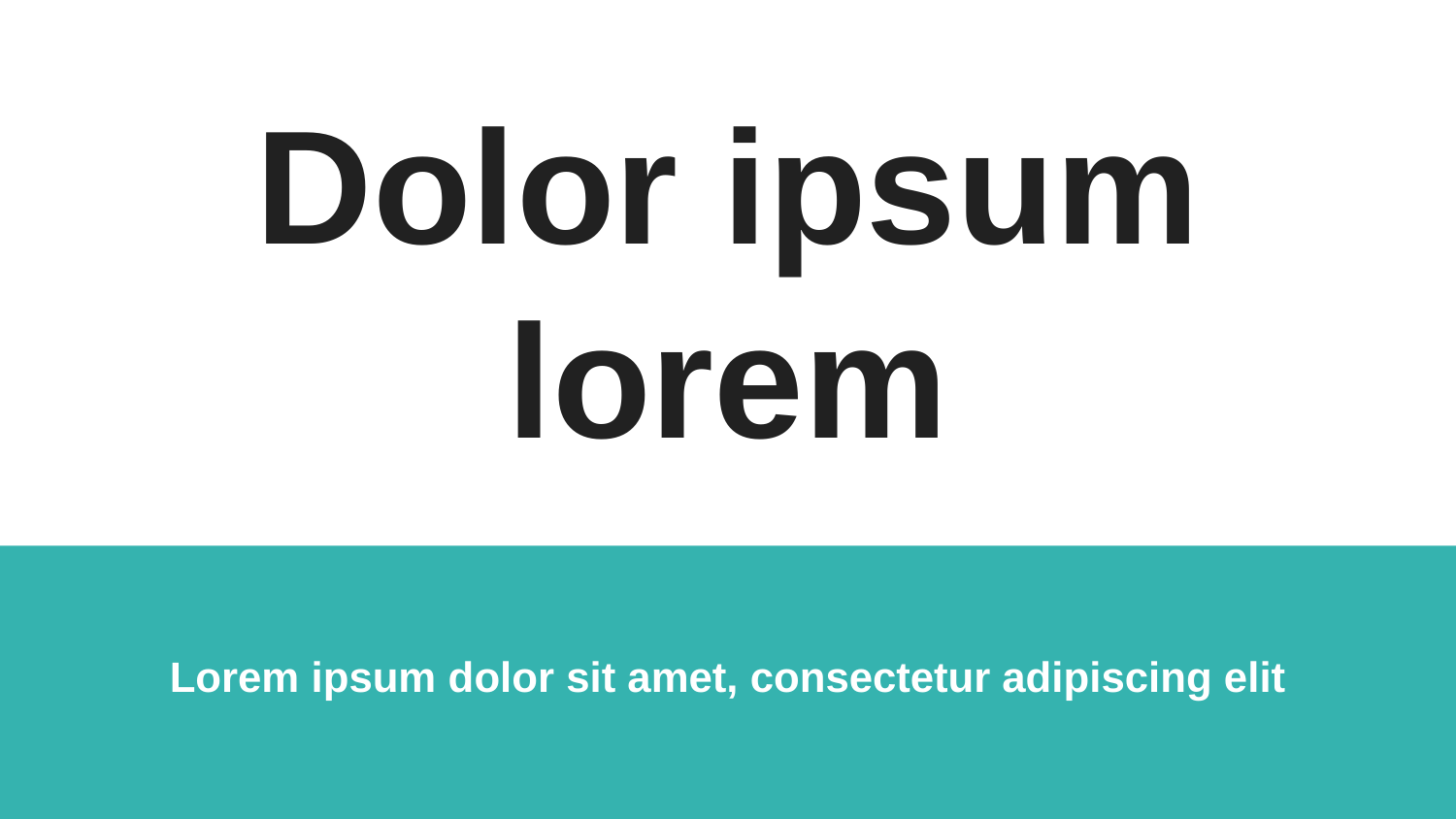

# Dolor ipsum lorem
Lorem ipsum dolor sit amet, consectetur adipiscing elit